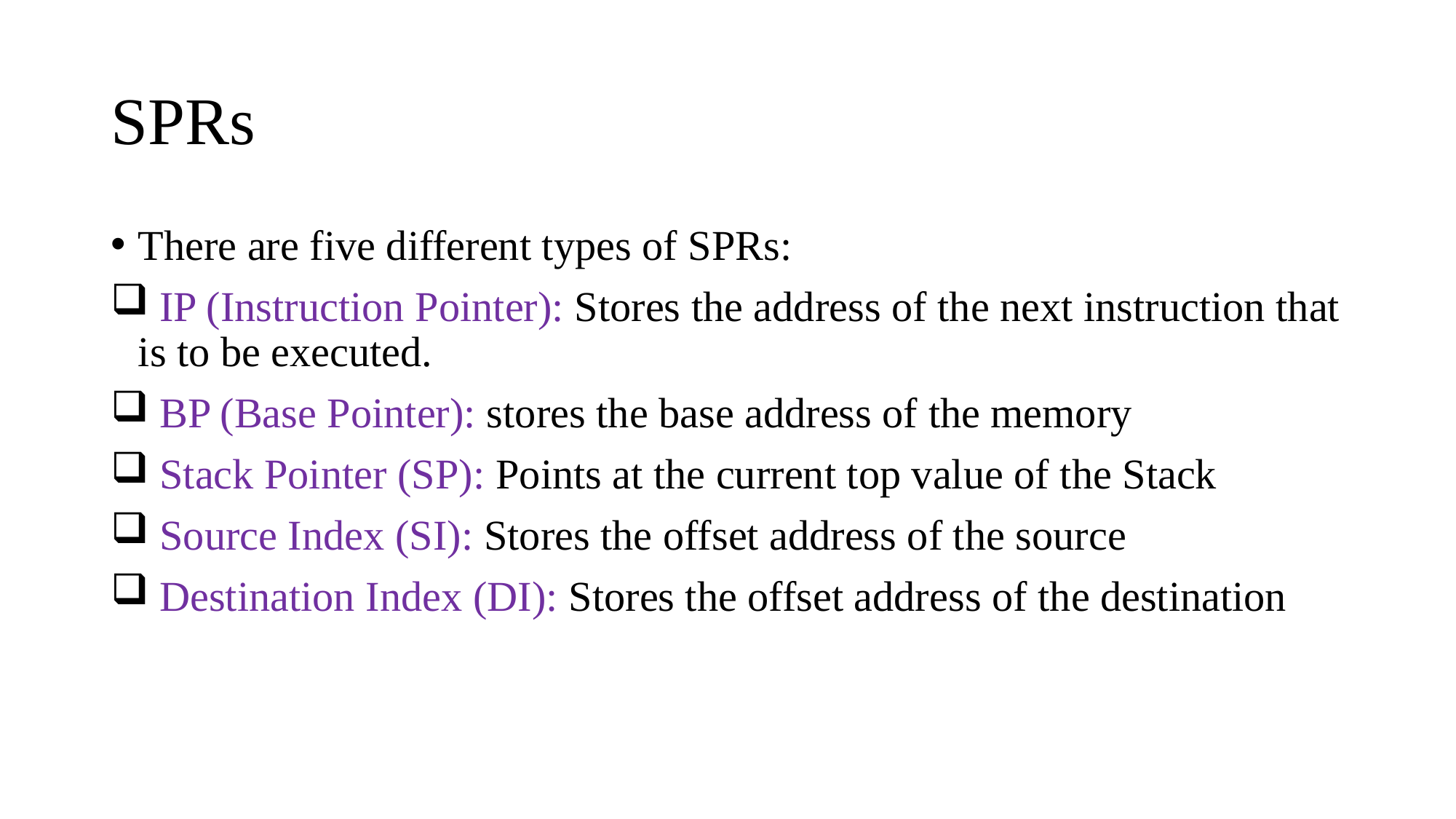

# SPRs
There are five different types of SPRs:
 IP (Instruction Pointer): Stores the address of the next instruction that is to be executed.
 BP (Base Pointer): stores the base address of the memory
 Stack Pointer (SP): Points at the current top value of the Stack
 Source Index (SI): Stores the offset address of the source
 Destination Index (DI): Stores the offset address of the destination